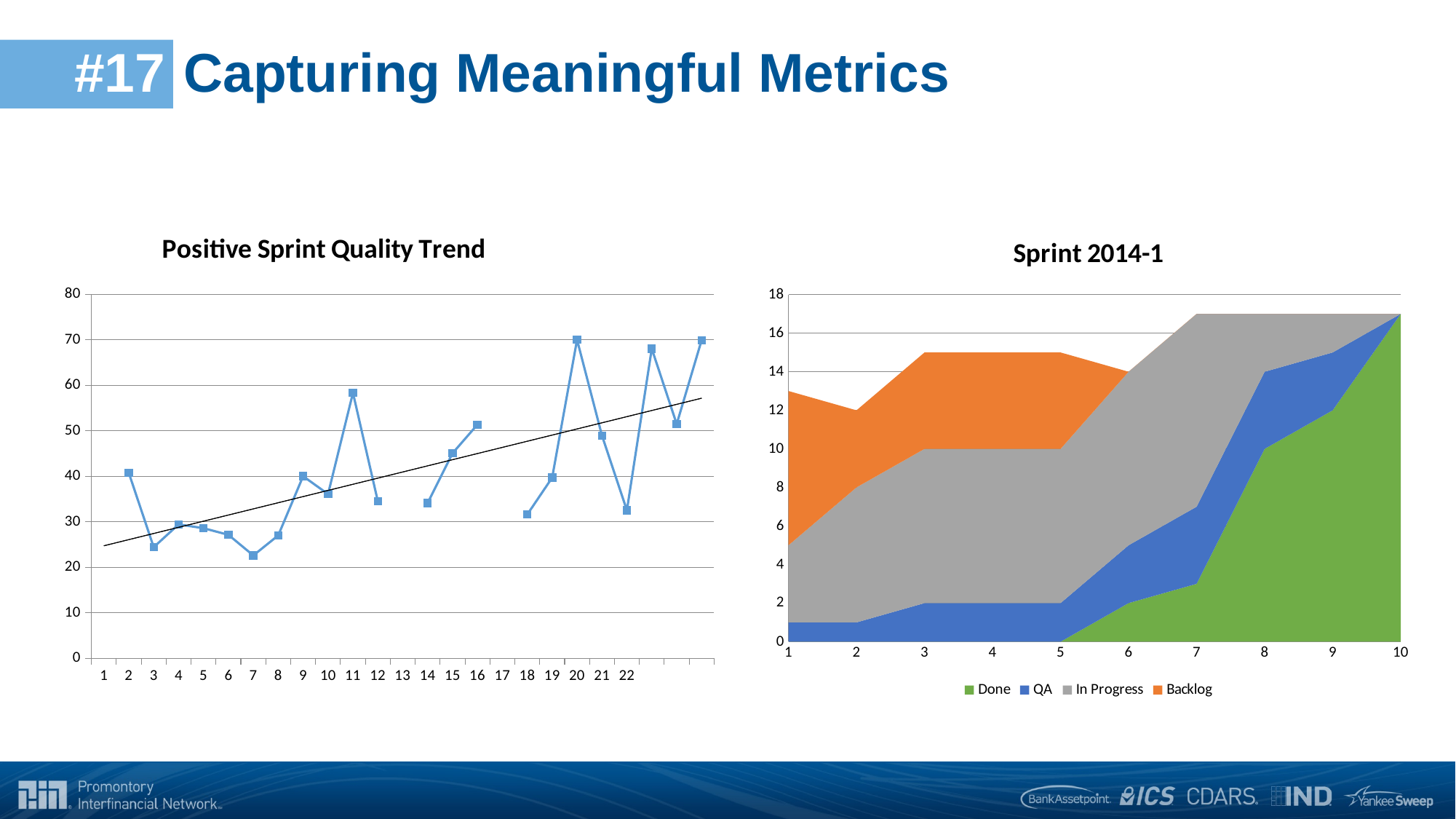

# #17 	Capturing Meaningful Metrics

### Chart: Positive Sprint Quality Trend

| Category | Quality Score |
|---|---|

### Chart: Sprint 2014-1

| Category | Done | QA | In Progress | Backlog |
|---|---|---|---|---|